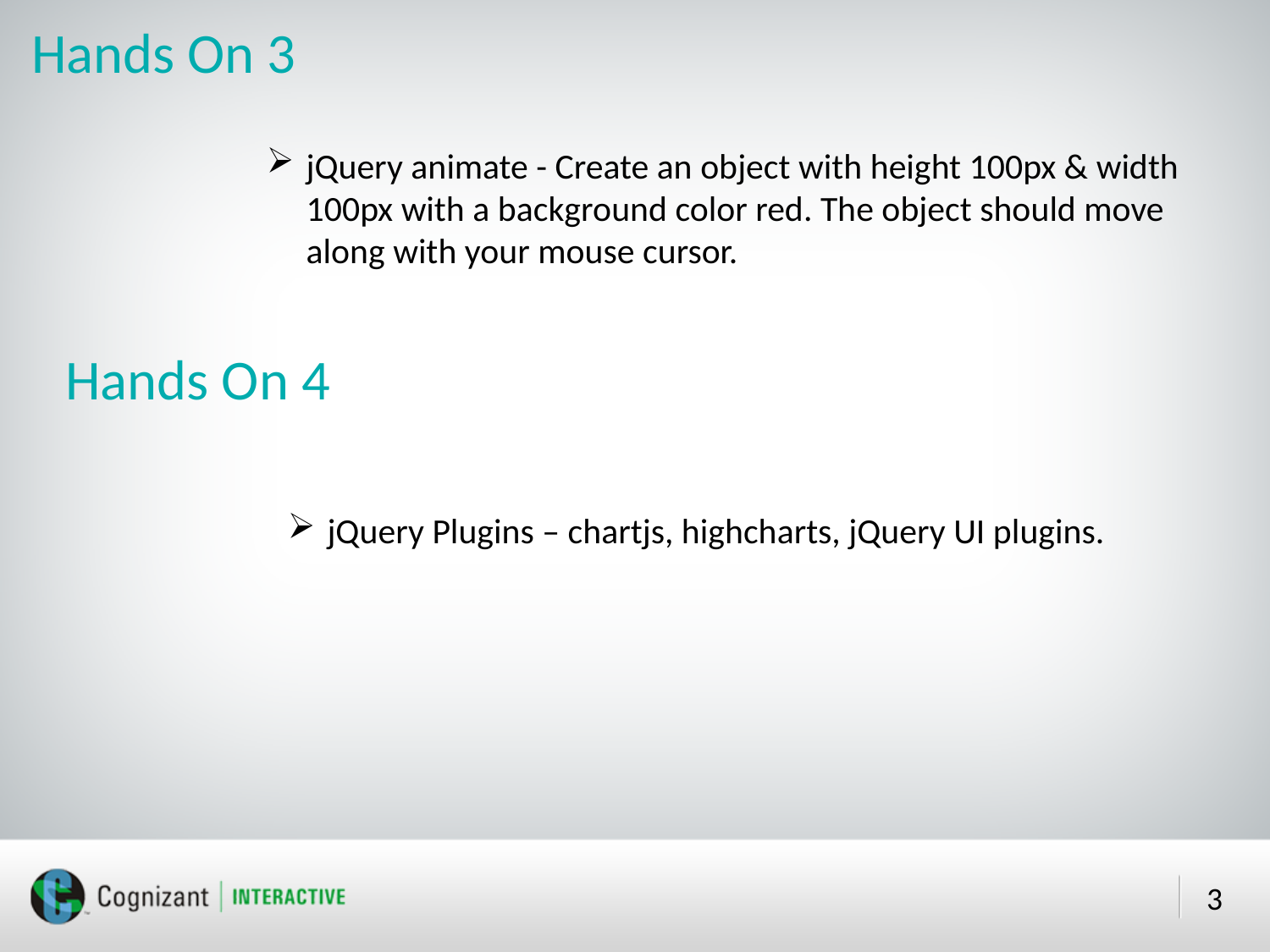

# Hands On 3
jQuery animate - Create an object with height 100px & width 100px with a background color red. The object should move along with your mouse cursor.

Hands On 4
jQuery Plugins – chartjs, highcharts, jQuery UI plugins.
3